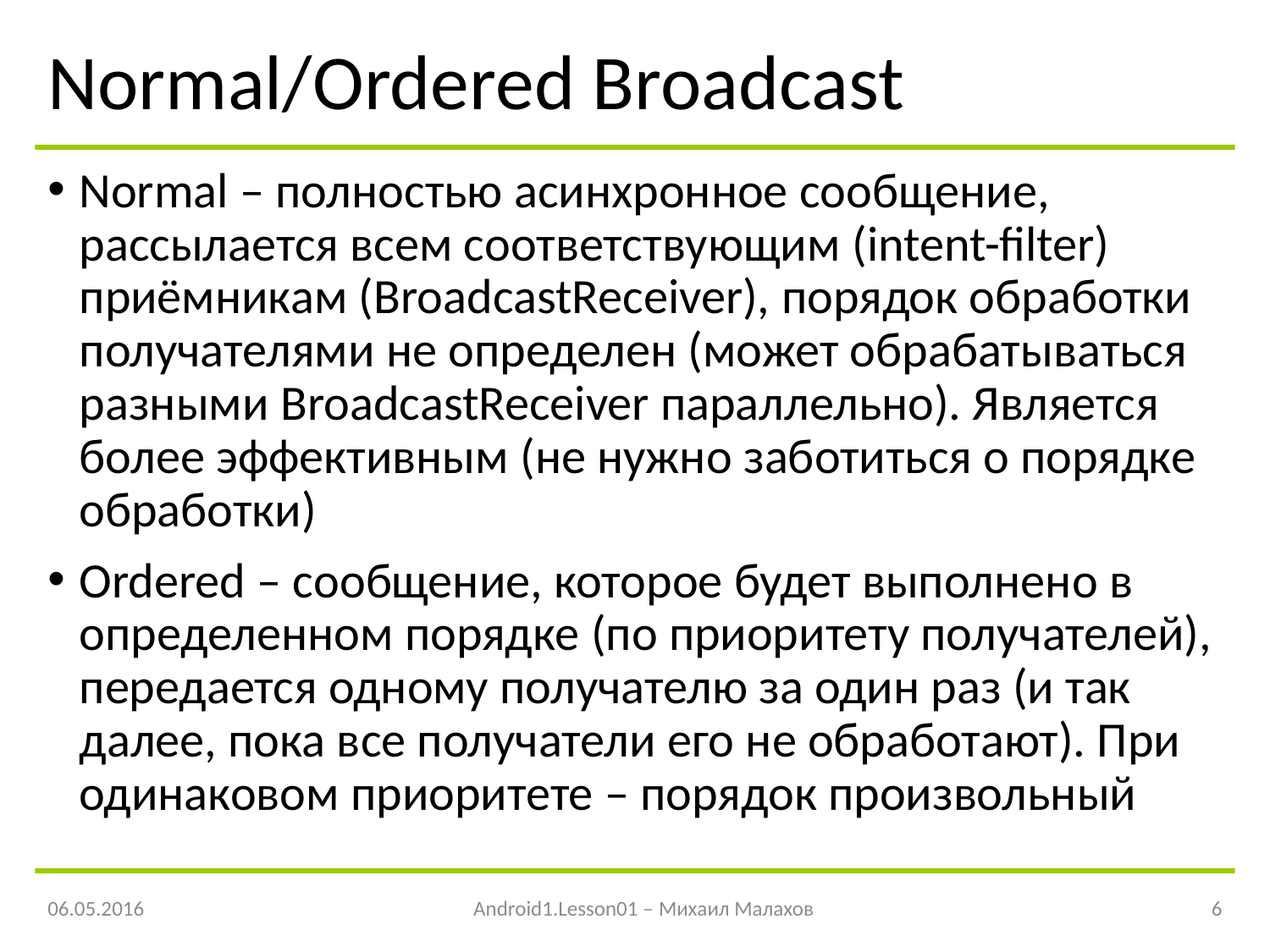

# Normal/Ordered Broadcast
Normal – полностью асинхронное сообщение, рассылается всем соответствующим (intent-filter) приёмникам (BroadcastReceiver), порядок обработки получателями не определен (может обрабатываться разными BroadcastReceiver параллельно). Является более эффективным (не нужно заботиться о порядке обработки)
Ordered – сообщение, которое будет выполнено в определенном порядке (по приоритету получателей), передается одному получателю за один раз (и так далее, пока все получатели его не обработают). При одинаковом приоритете – порядок произвольный

06.05.2016
Android1.Lesson01 – Михаил Малахов
6